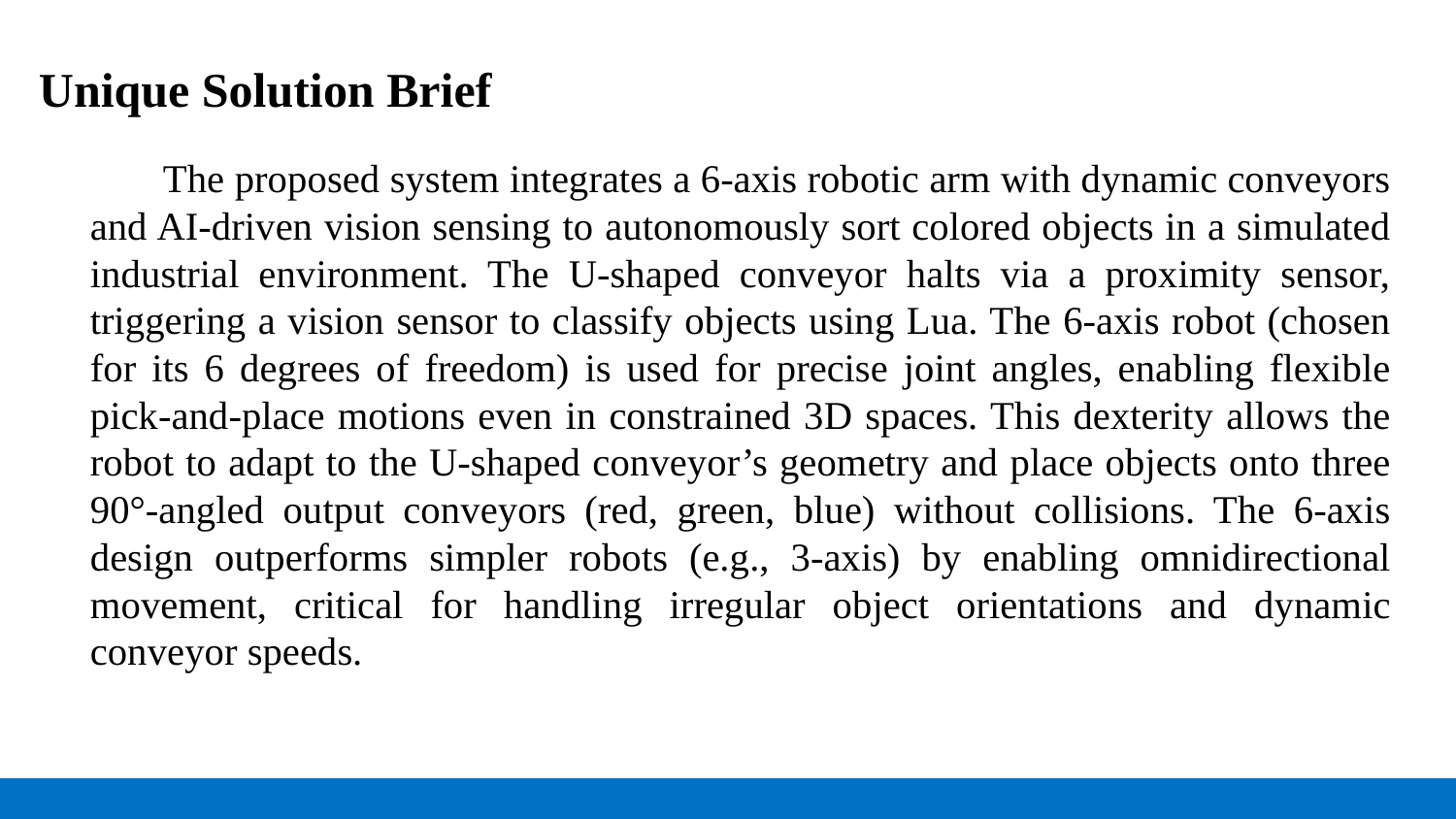

Unique Solution Brief

#
The proposed system integrates a 6-axis robotic arm with dynamic conveyors and AI-driven vision sensing to autonomously sort colored objects in a simulated industrial environment. The U-shaped conveyor halts via a proximity sensor, triggering a vision sensor to classify objects using Lua. The 6-axis robot (chosen for its 6 degrees of freedom) is used for precise joint angles, enabling flexible pick-and-place motions even in constrained 3D spaces. This dexterity allows the robot to adapt to the U-shaped conveyor’s geometry and place objects onto three 90°-angled output conveyors (red, green, blue) without collisions. The 6-axis design outperforms simpler robots (e.g., 3-axis) by enabling omnidirectional movement, critical for handling irregular object orientations and dynamic conveyor speeds.